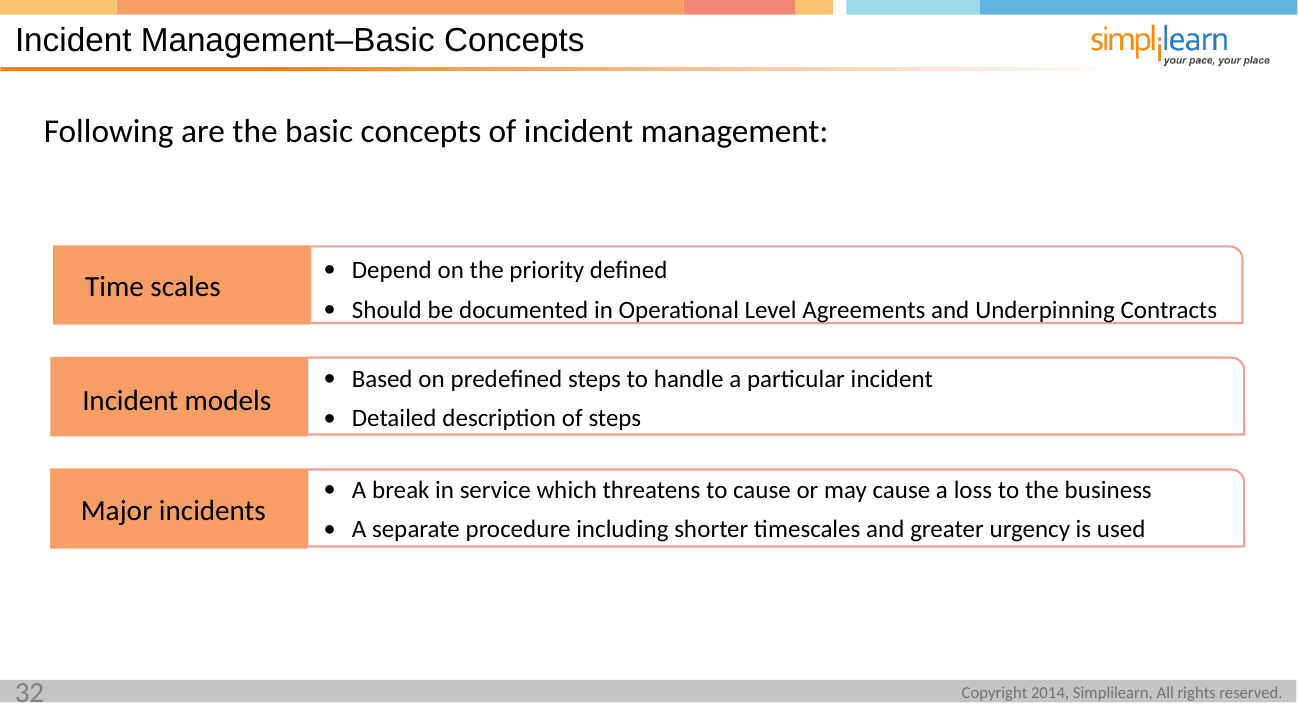

Incident Management–Basic Concepts
Following are the basic concepts of incident management:
Depend on the priority defined
Should be documented in Operational Level Agreements and Underpinning Contracts

Time scales
Based on predefined steps to handle a particular incident
Detailed description of steps

Incident models
A break in service which threatens to cause or may cause a loss to the business
A separate procedure including shorter timescales and greater urgency is used
Major incidents